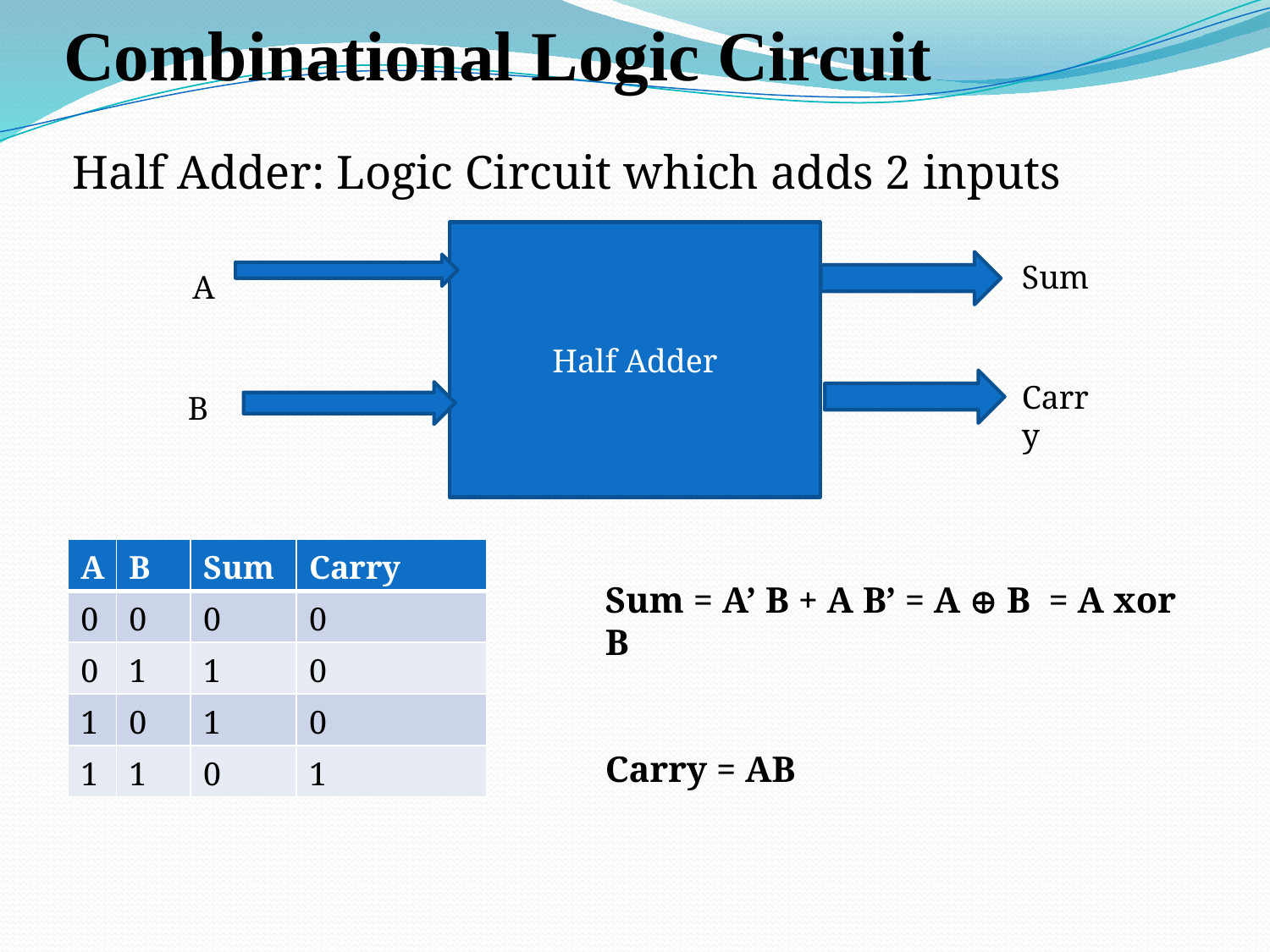

# Combinational Logic Circuit
Half Adder: Logic Circuit which adds 2 inputs

Half Adder
Sum

A

Carry
B

| A | B | Sum | Carry |
| --- | --- | --- | --- |
| 0 | 0 | 0 | 0 |
| 0 | 1 | 1 | 0 |
| 1 | 0 | 1 | 0 |
| 1 | 1 | 0 | 1 |
Sum = A’ B + A B’ = A ⊕ B  = A xor B

Carry = AB